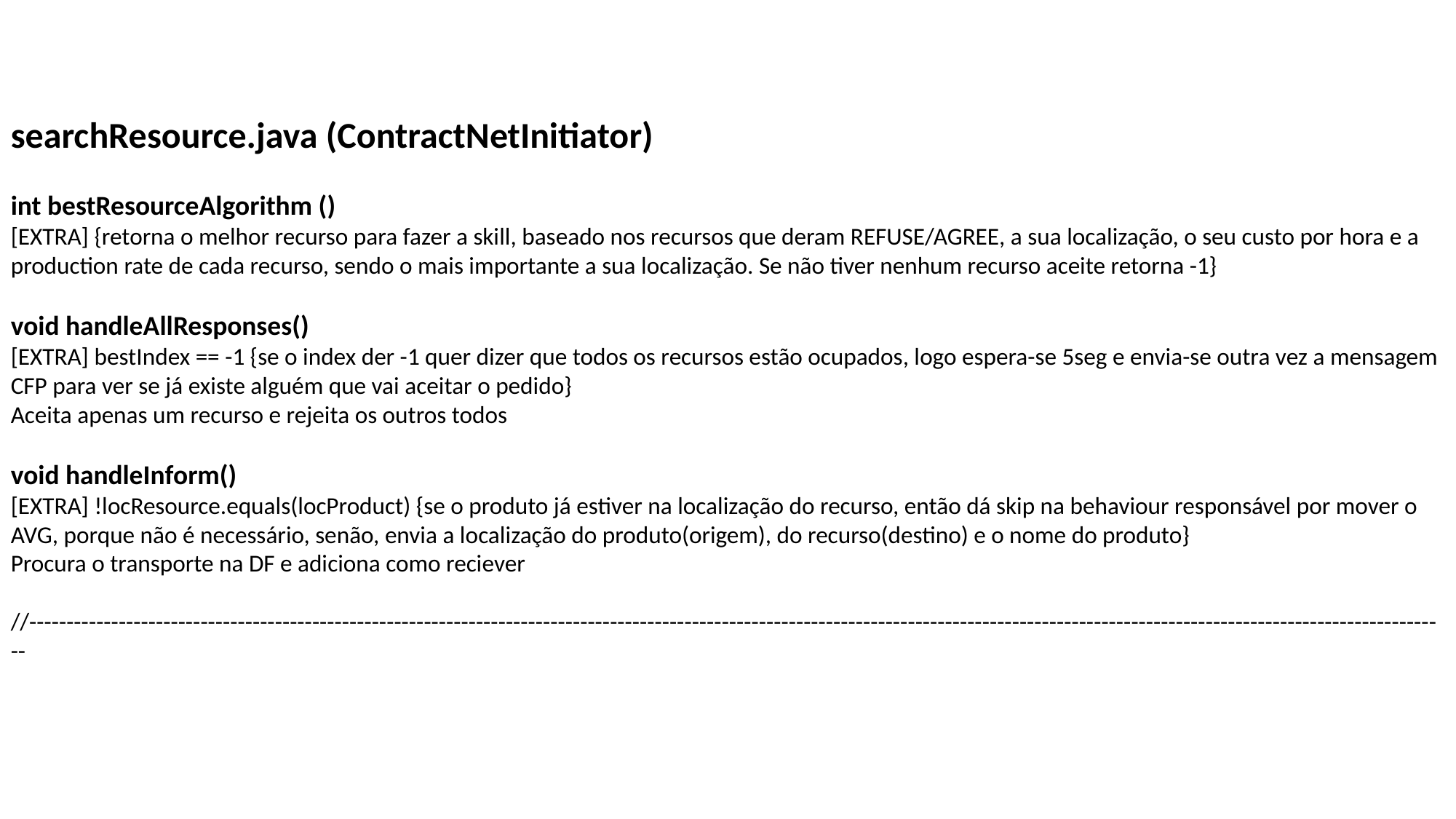

searchResource.java (ContractNetInitiator)

int bestResourceAlgorithm ()
[EXTRA] {retorna o melhor recurso para fazer a skill, baseado nos recursos que deram REFUSE/AGREE, a sua localização, o seu custo por hora e a production rate de cada recurso, sendo o mais importante a sua localização. Se não tiver nenhum recurso aceite retorna -1}

void handleAllResponses()
[EXTRA] bestIndex == -1 {se o index der -1 quer dizer que todos os recursos estão ocupados, logo espera-se 5seg e envia-se outra vez a mensagem CFP para ver se já existe alguém que vai aceitar o pedido}
Aceita apenas um recurso e rejeita os outros todos

void handleInform()
[EXTRA] !locResource.equals(locProduct) {se o produto já estiver na localização do recurso, então dá skip na behaviour responsável por mover o AVG, porque não é necessário, senão, envia a localização do produto(origem), do recurso(destino) e o nome do produto}
Procura o transporte na DF e adiciona como reciever

//-----------------------------------------------------------------------------------------------------------------------------------------------------------------------------------------------